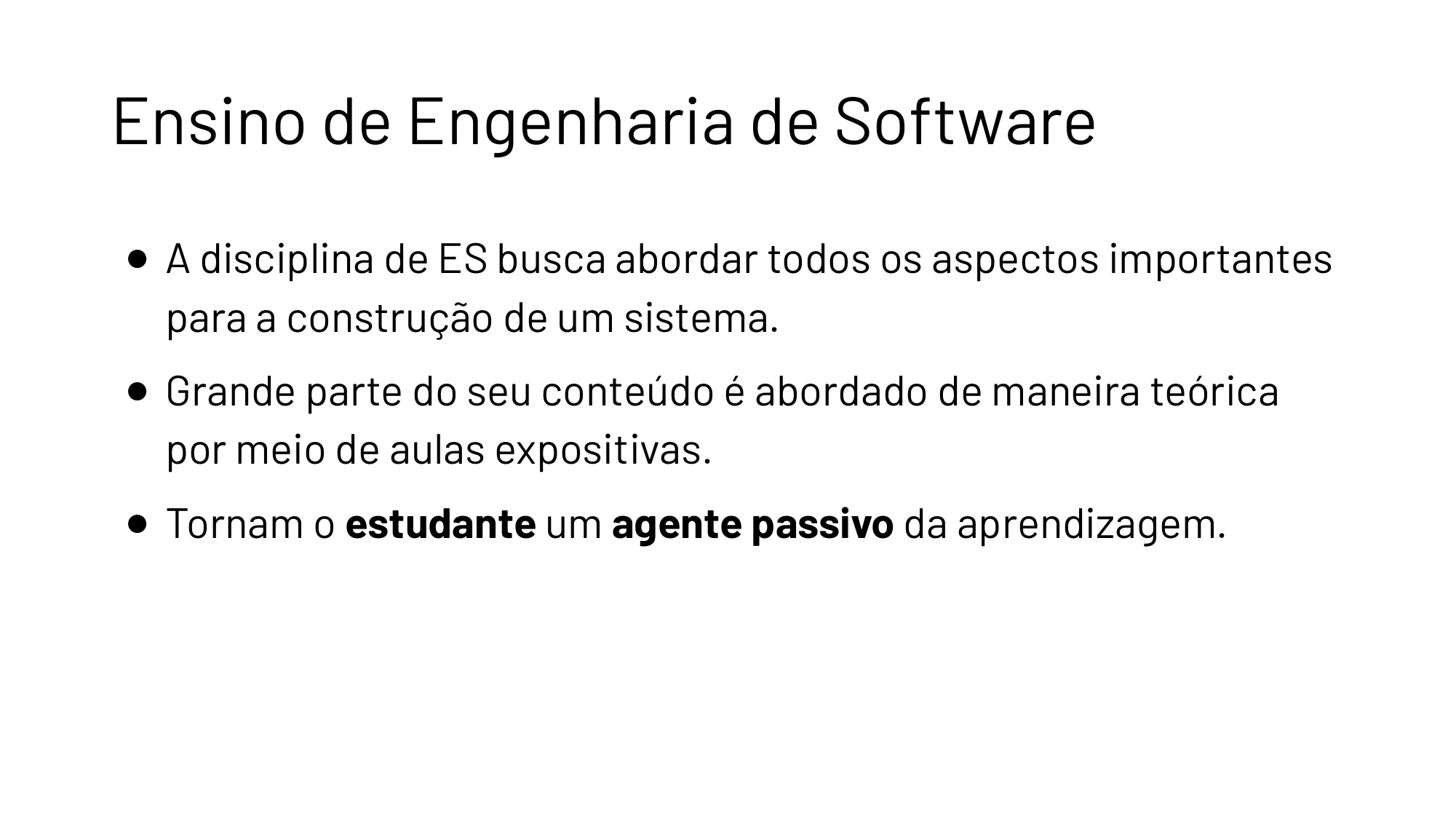

# Ensino de Engenharia de Software
A disciplina de ES busca abordar todos os aspectos importantes para a construção de um sistema.
Grande parte do seu conteúdo é abordado de maneira teórica por meio de aulas expositivas.
Tornam o estudante um agente passivo da aprendizagem.